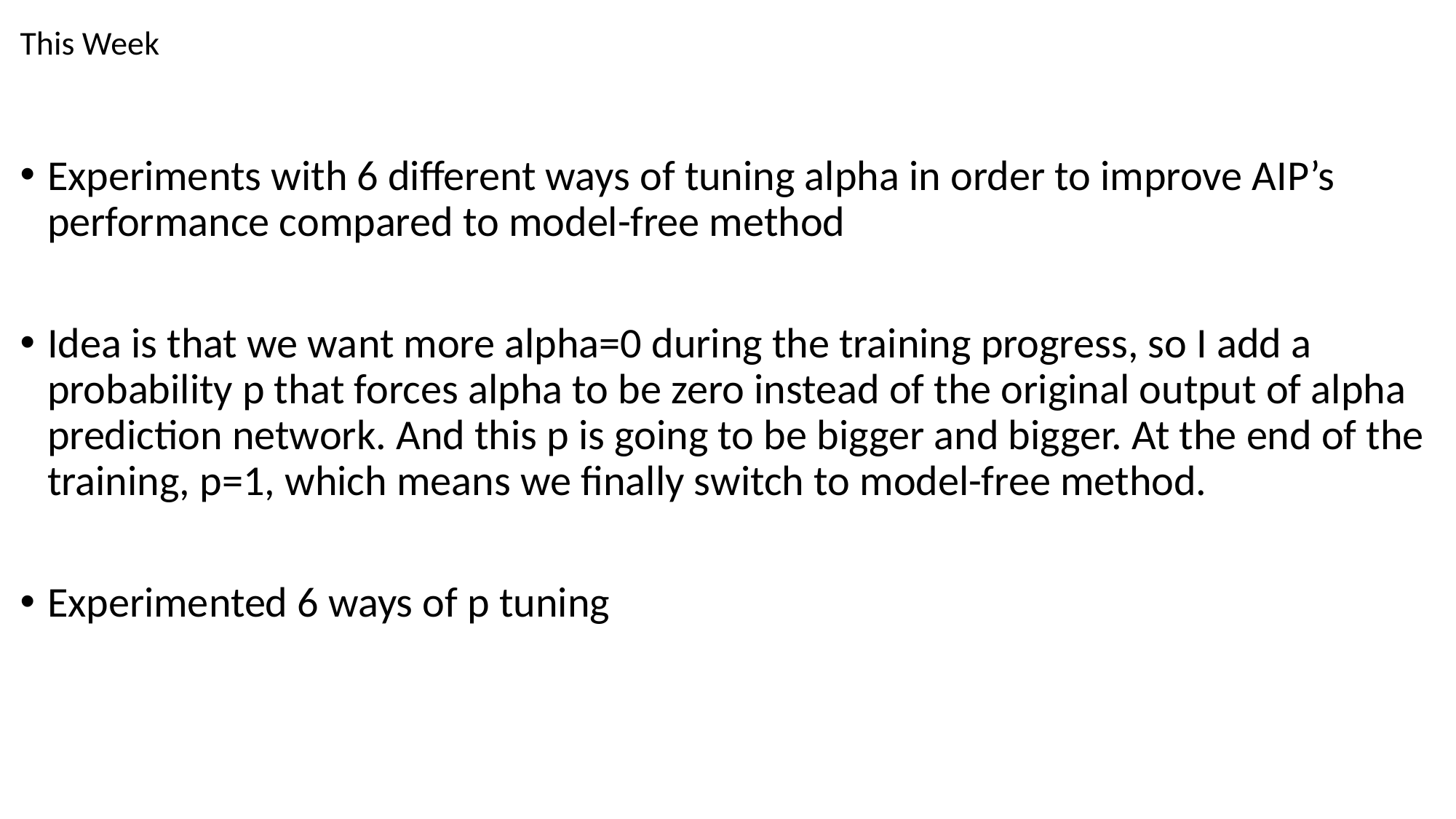

# This Week
Experiments with 6 different ways of tuning alpha in order to improve AIP’s performance compared to model-free method

Idea is that we want more alpha=0 during the training progress, so I add a probability p that forces alpha to be zero instead of the original output of alpha prediction network. And this p is going to be bigger and bigger. At the end of the training, p=1, which means we finally switch to model-free method.

Experimented 6 ways of p tuning